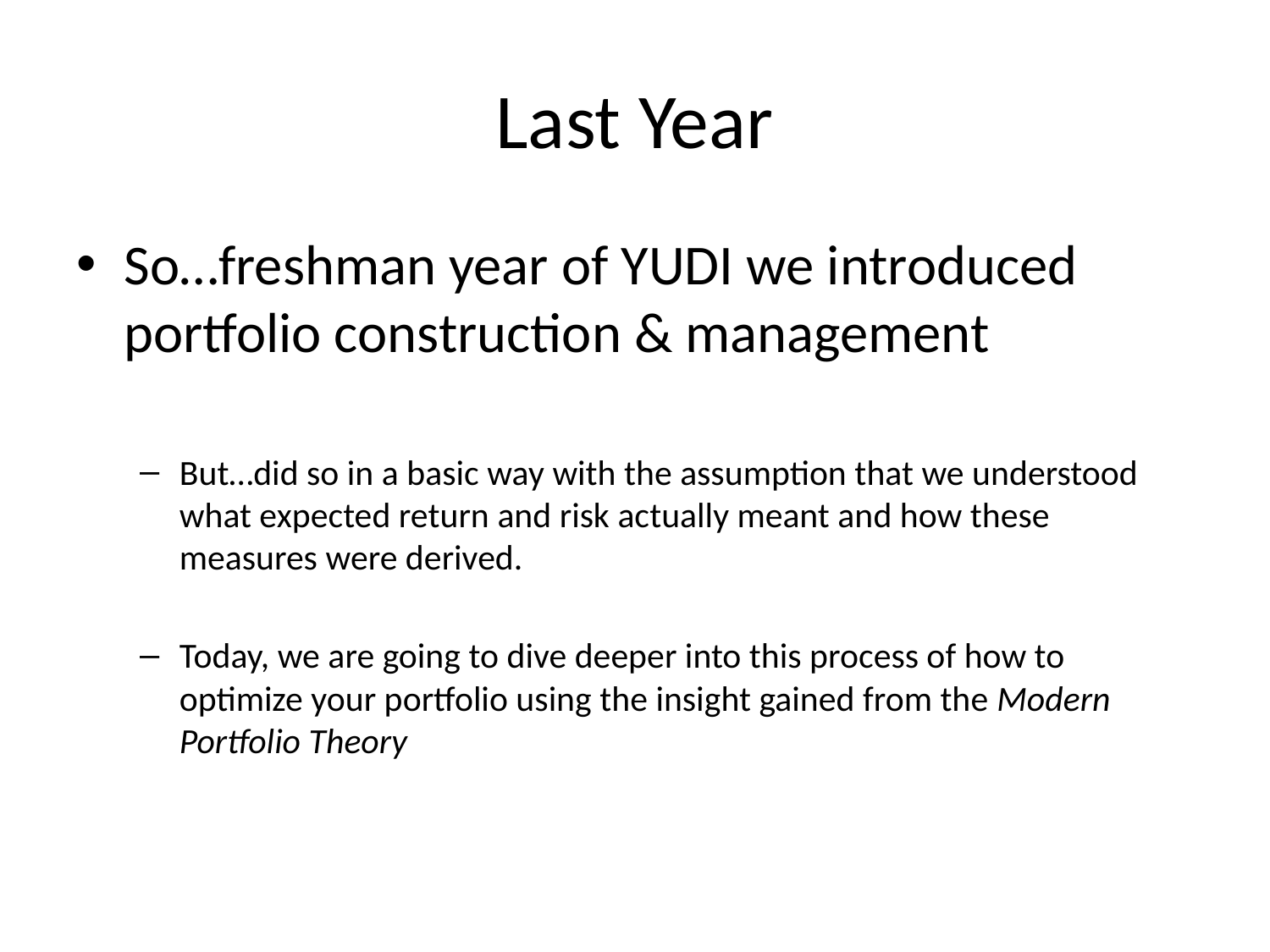

# Last Year
So…freshman year of YUDI we introduced portfolio construction & management

But…did so in a basic way with the assumption that we understood what expected return and risk actually meant and how these measures were derived.

Today, we are going to dive deeper into this process of how to optimize your portfolio using the insight gained from the Modern Portfolio Theory